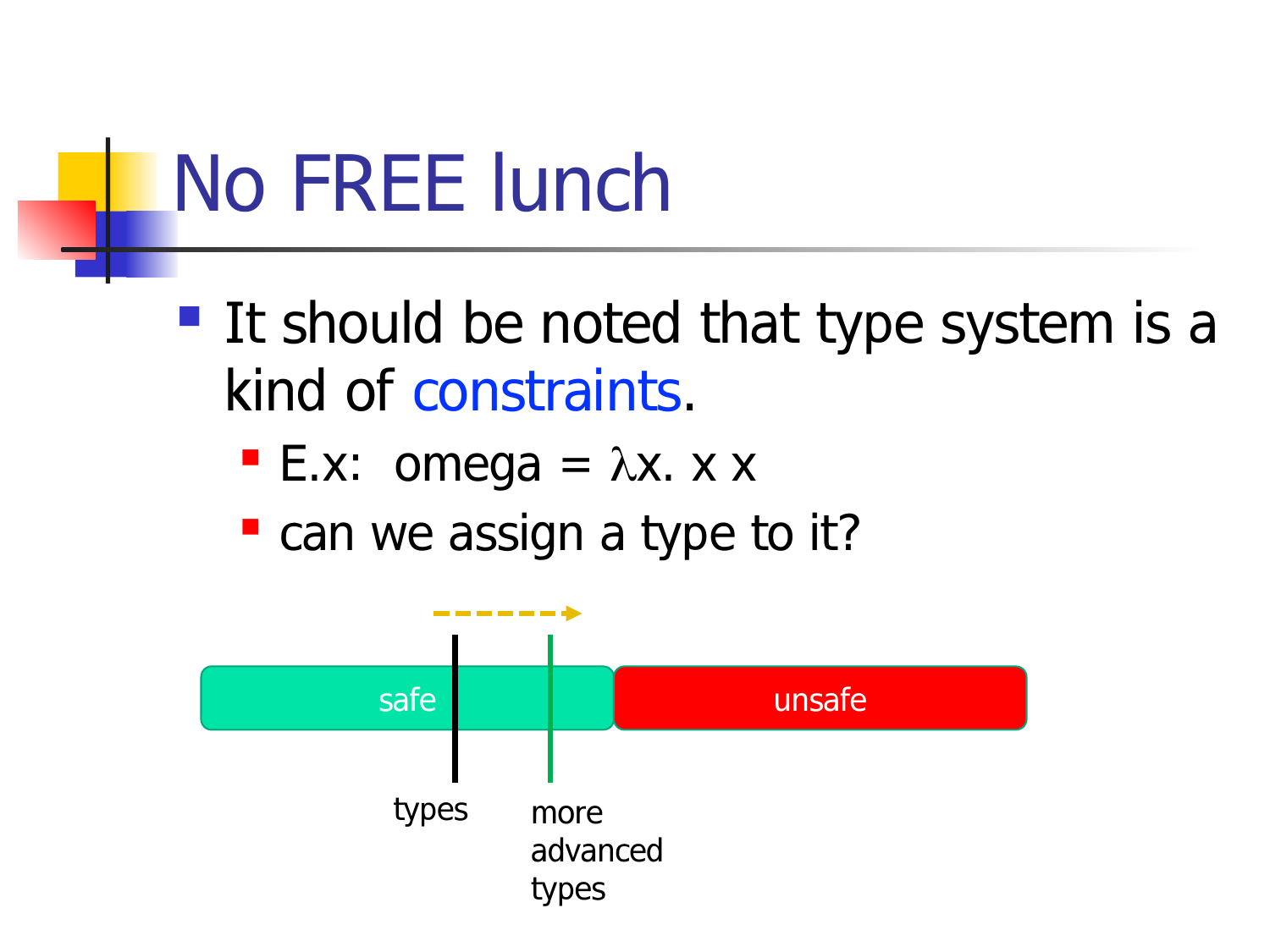

# No FREE lunch
It should be noted that type system is a kind of constraints.
E.x:  omega = λx. x x
can we assign a type to it?
safe
unsafe
types
more
advanced
types